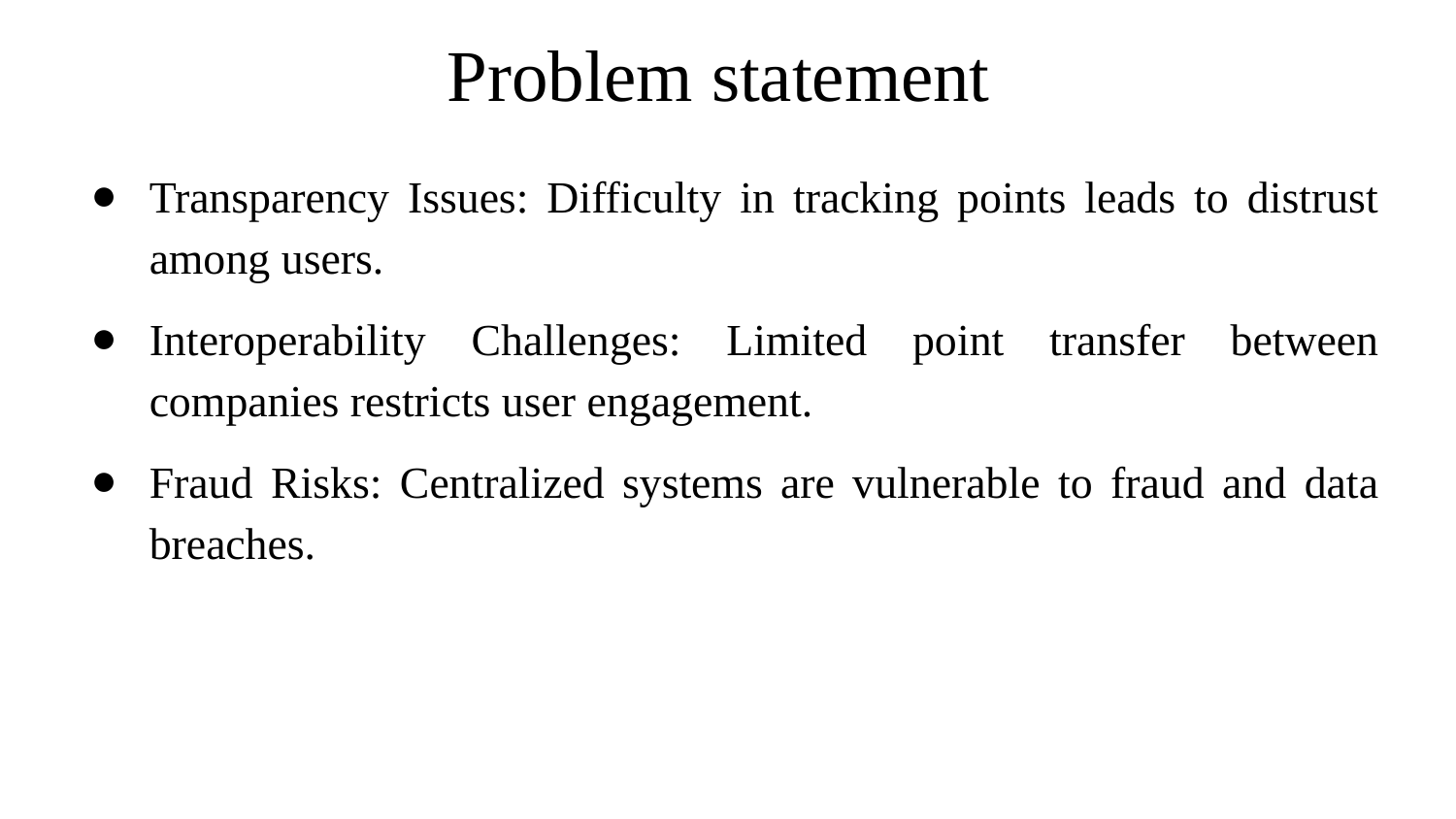

# Problem statement
Transparency Issues: Difficulty in tracking points leads to distrust among users.
Interoperability Challenges: Limited point transfer between companies restricts user engagement.
Fraud Risks: Centralized systems are vulnerable to fraud and data breaches.